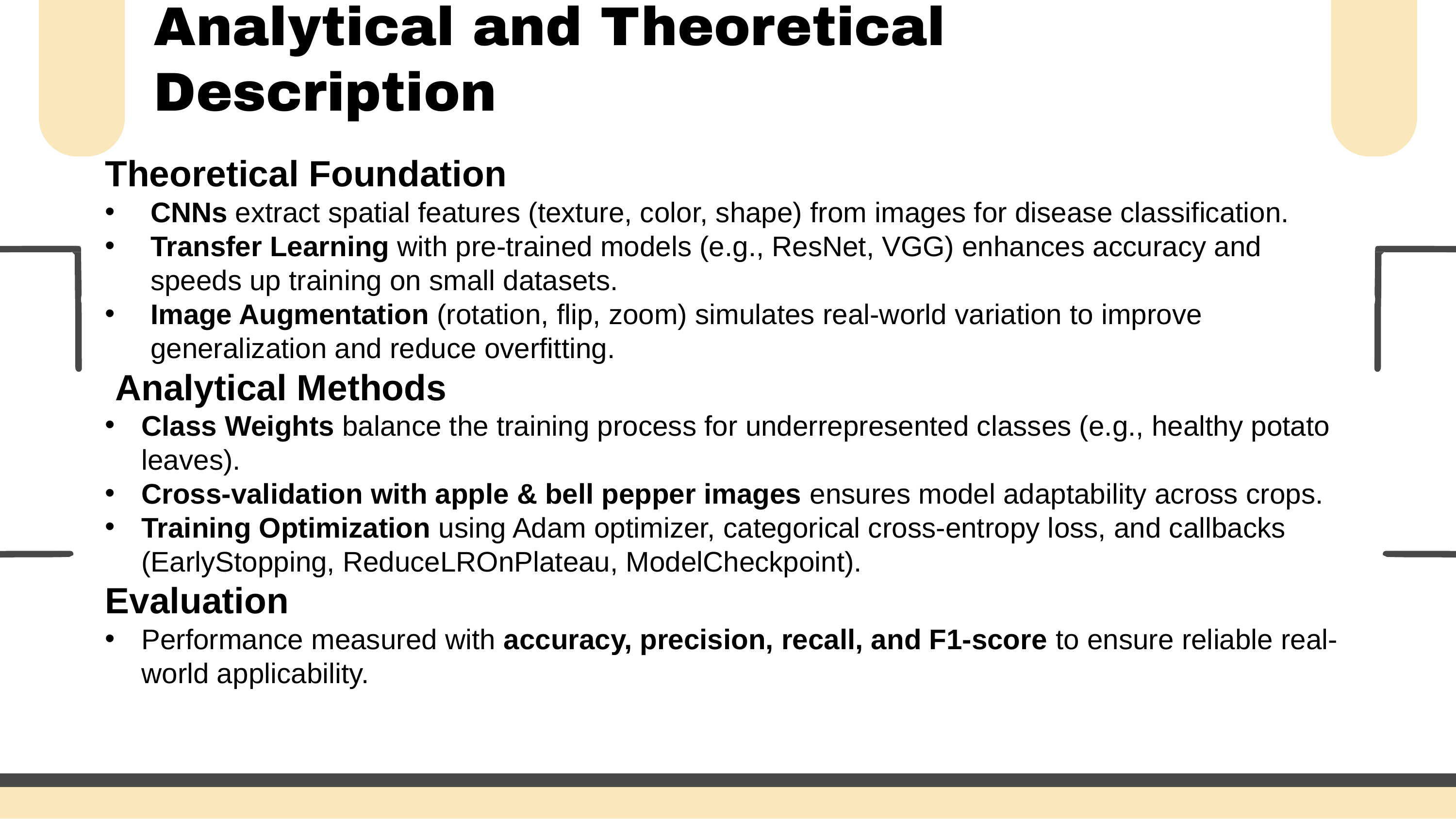

# Analytical and Theoretical Description
Theoretical Foundation
CNNs extract spatial features (texture, color, shape) from images for disease classification.
Transfer Learning with pre-trained models (e.g., ResNet, VGG) enhances accuracy and speeds up training on small datasets.
Image Augmentation (rotation, flip, zoom) simulates real-world variation to improve generalization and reduce overfitting.
 Analytical Methods
Class Weights balance the training process for underrepresented classes (e.g., healthy potato leaves).
Cross-validation with apple & bell pepper images ensures model adaptability across crops.
Training Optimization using Adam optimizer, categorical cross-entropy loss, and callbacks (EarlyStopping, ReduceLROnPlateau, ModelCheckpoint).
Evaluation
Performance measured with accuracy, precision, recall, and F1-score to ensure reliable real-world applicability.